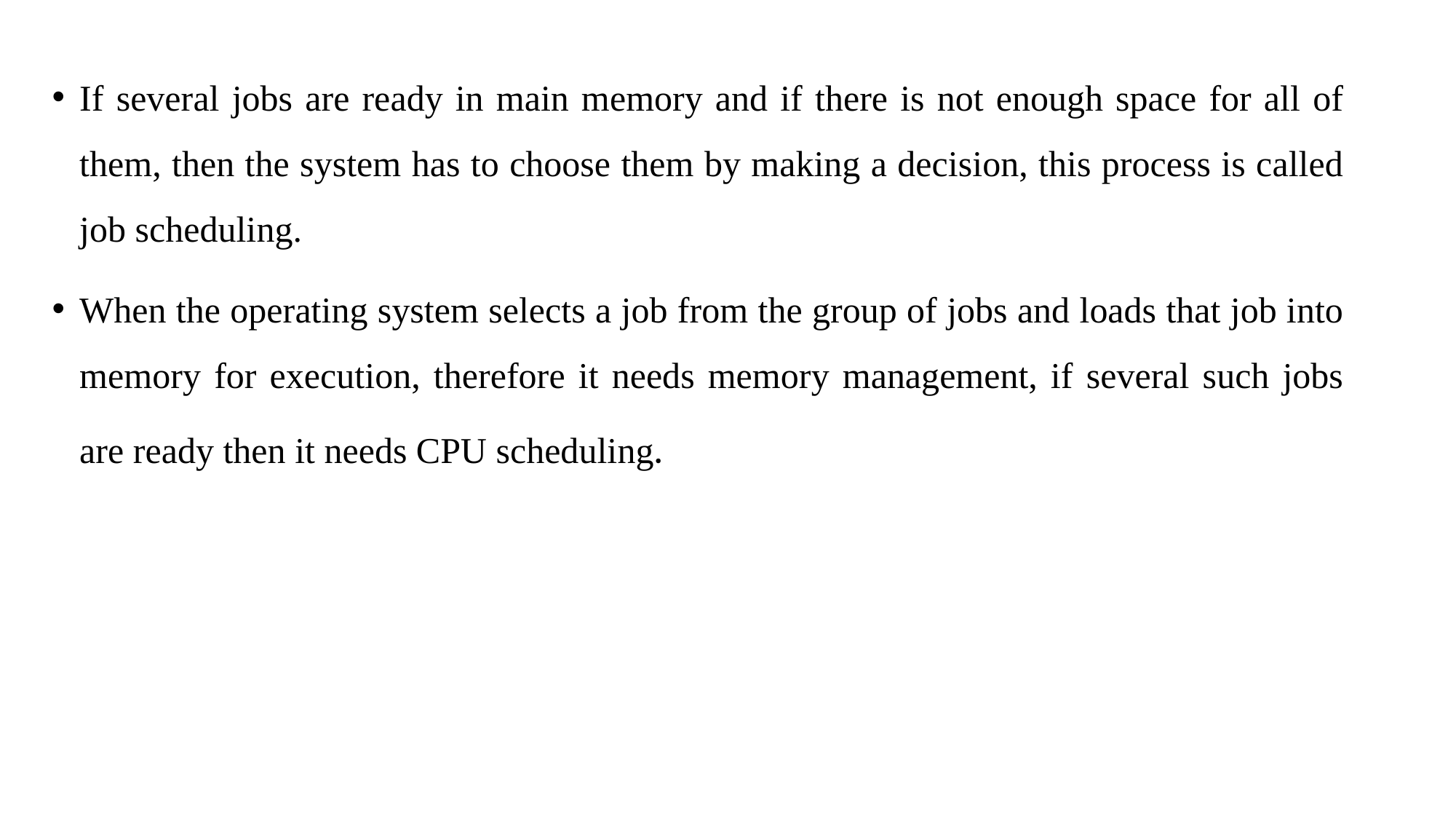

If several jobs are ready in main memory and if there is not enough space for all of them, then the system has to choose them by making a decision, this process is called job scheduling.
When the operating system selects a job from the group of jobs and loads that job into memory for execution, therefore it needs memory management, if several such jobs are ready then it needs CPU scheduling.